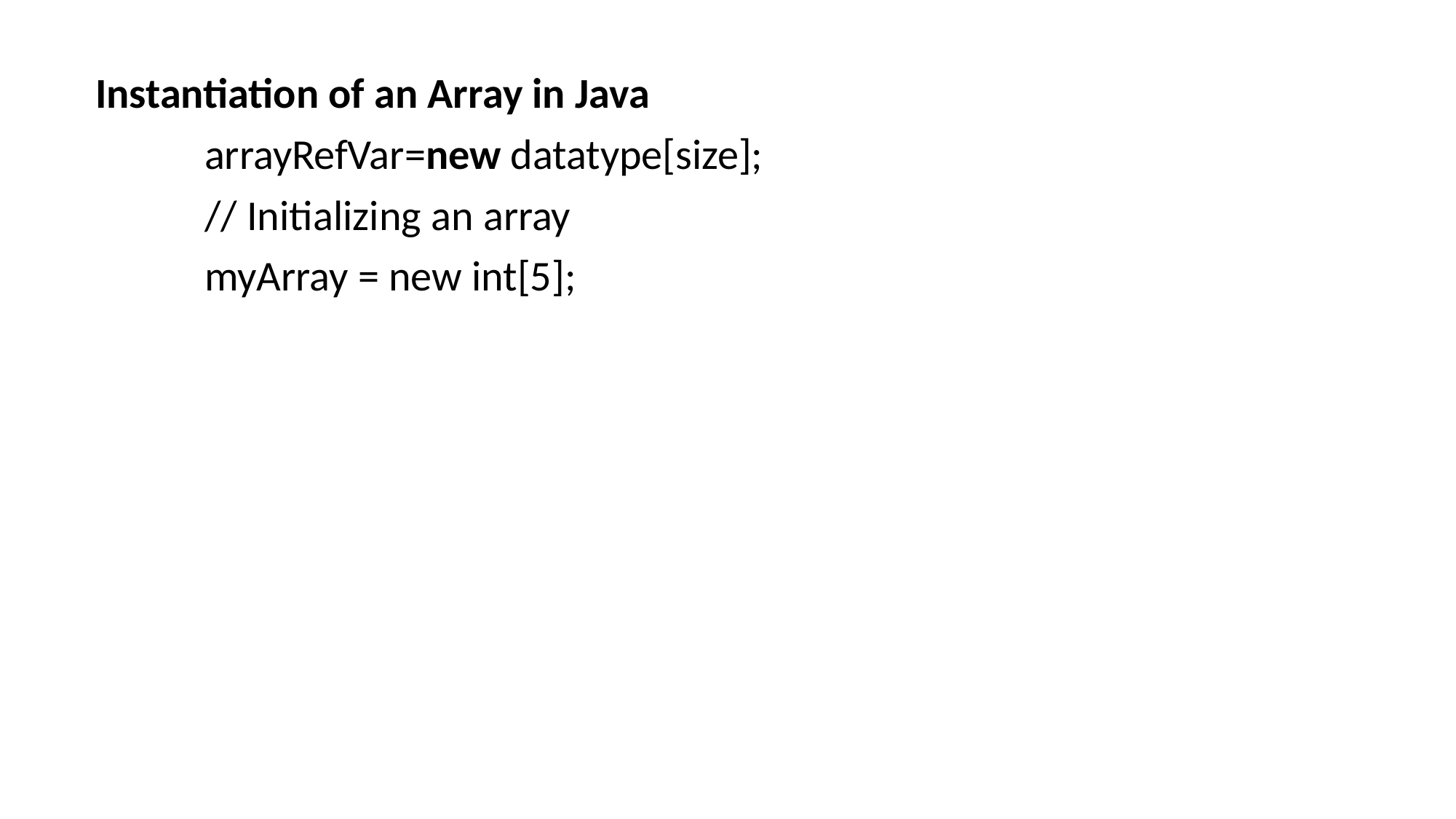

Instantiation of an Array in Java
	arrayRefVar=new datatype[size];
	// Initializing an array
	myArray = new int[5];